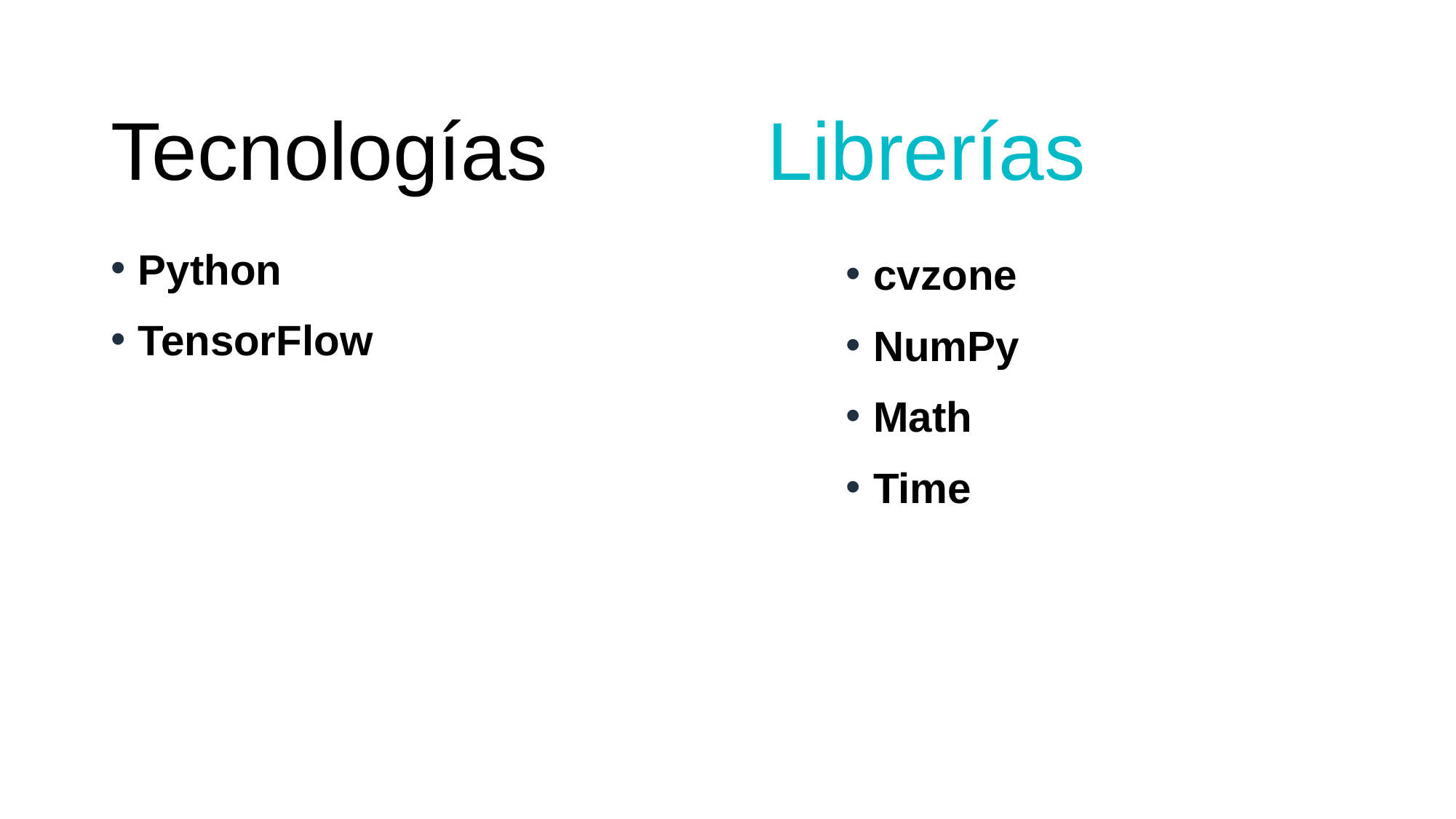

# Tecnologías
Librerías
Python
TensorFlow
cvzone
NumPy
Math
Time